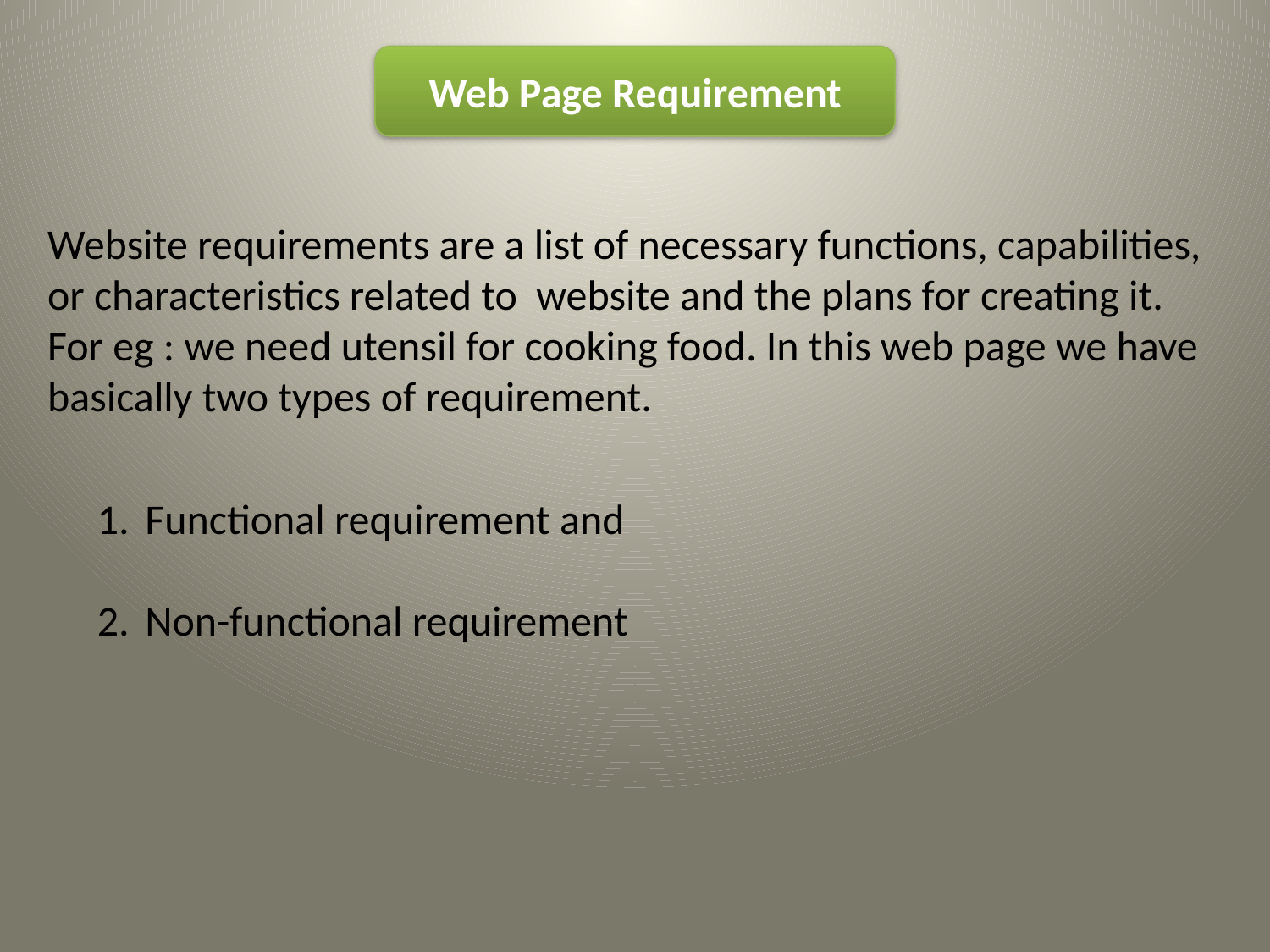

Web Page Requirement
Website requirements are a list of necessary functions, capabilities, or characteristics related to  website and the plans for creating it. For eg : we need utensil for cooking food. In this web page we have basically two types of requirement.
Functional requirement and

Non-functional requirement